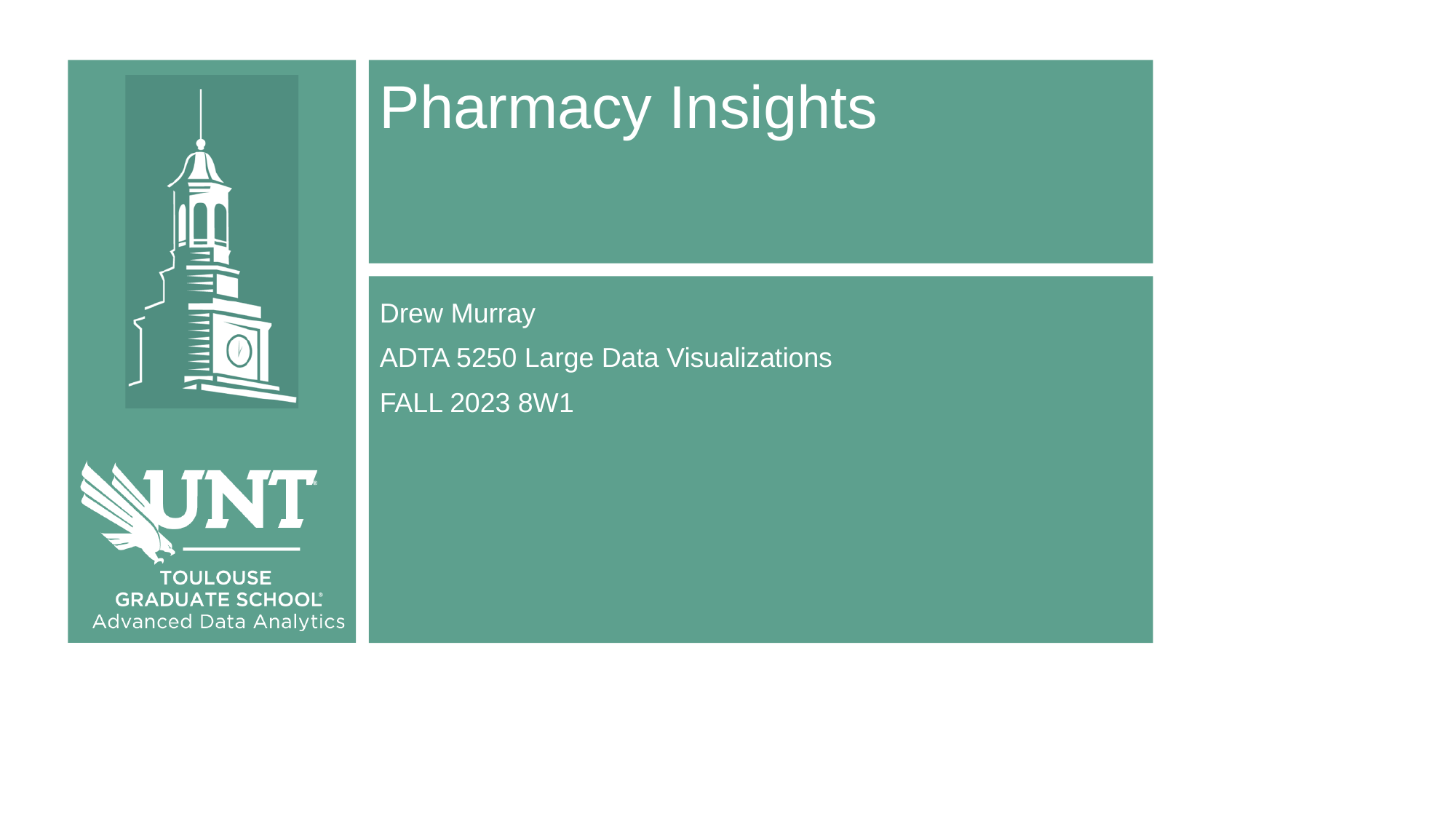

# Pharmacy Insights
Drew Murray
ADTA 5250 Large Data Visualizations
FALL 2023 8W1